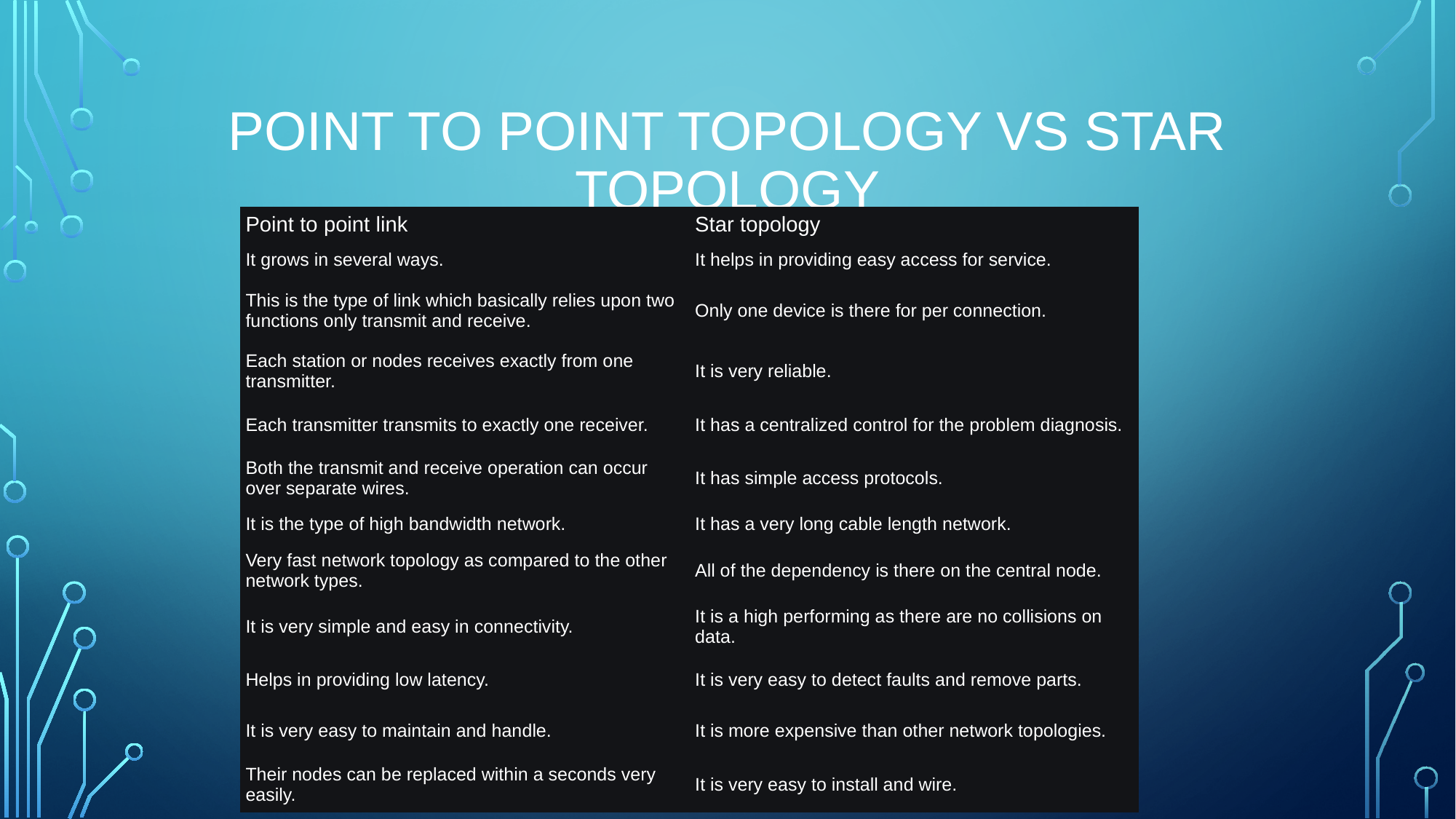

# POINT TO POINT Topology vs star topology
| Point to point link | Star topology |
| --- | --- |
| It grows in several ways. | It helps in providing easy access for service. |
| This is the type of link which basically relies upon two functions only transmit and receive. | Only one device is there for per connection. |
| Each station or nodes receives exactly from one transmitter. | It is very reliable. |
| Each transmitter transmits to exactly one receiver. | It has a centralized control for the problem diagnosis. |
| Both the transmit and receive operation can occur over separate wires. | It has simple access protocols. |
| It is the type of high bandwidth network. | It has a very long cable length network. |
| Very fast network topology as compared to the other network types. | All of the dependency is there on the central node. |
| It is very simple and easy in connectivity. | It is a high performing as there are no collisions on data. |
| Helps in providing low latency. | It is very easy to detect faults and remove parts. |
| It is very easy to maintain and handle. | It is more expensive than other network topologies. |
| Their nodes can be replaced within a seconds very easily. | It is very easy to install and wire. |